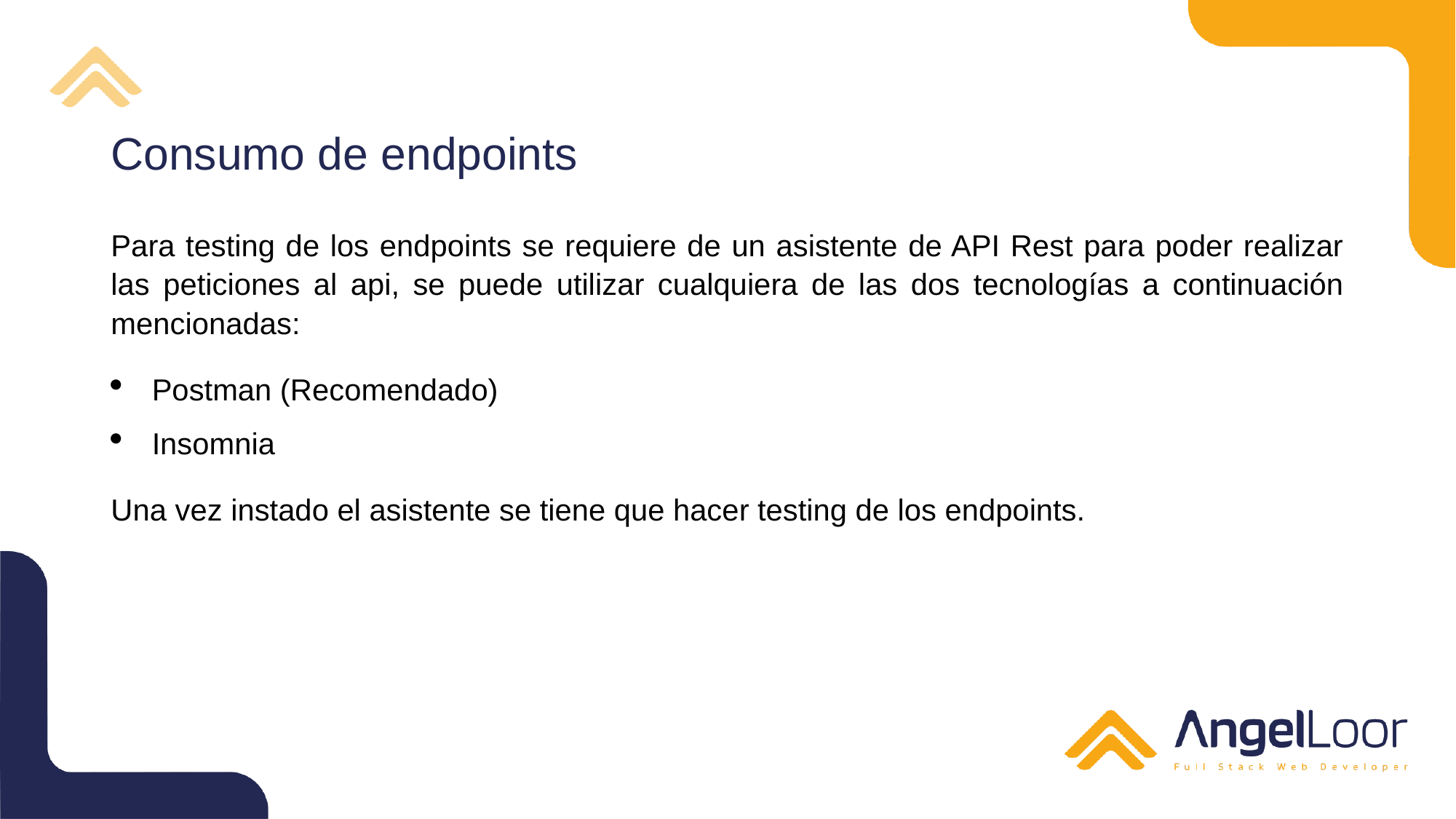

# Consumo de endpoints
Para testing de los endpoints se requiere de un asistente de API Rest para poder realizar las peticiones al api, se puede utilizar cualquiera de las dos tecnologías a continuación mencionadas:
Postman (Recomendado)
Insomnia
Una vez instado el asistente se tiene que hacer testing de los endpoints.